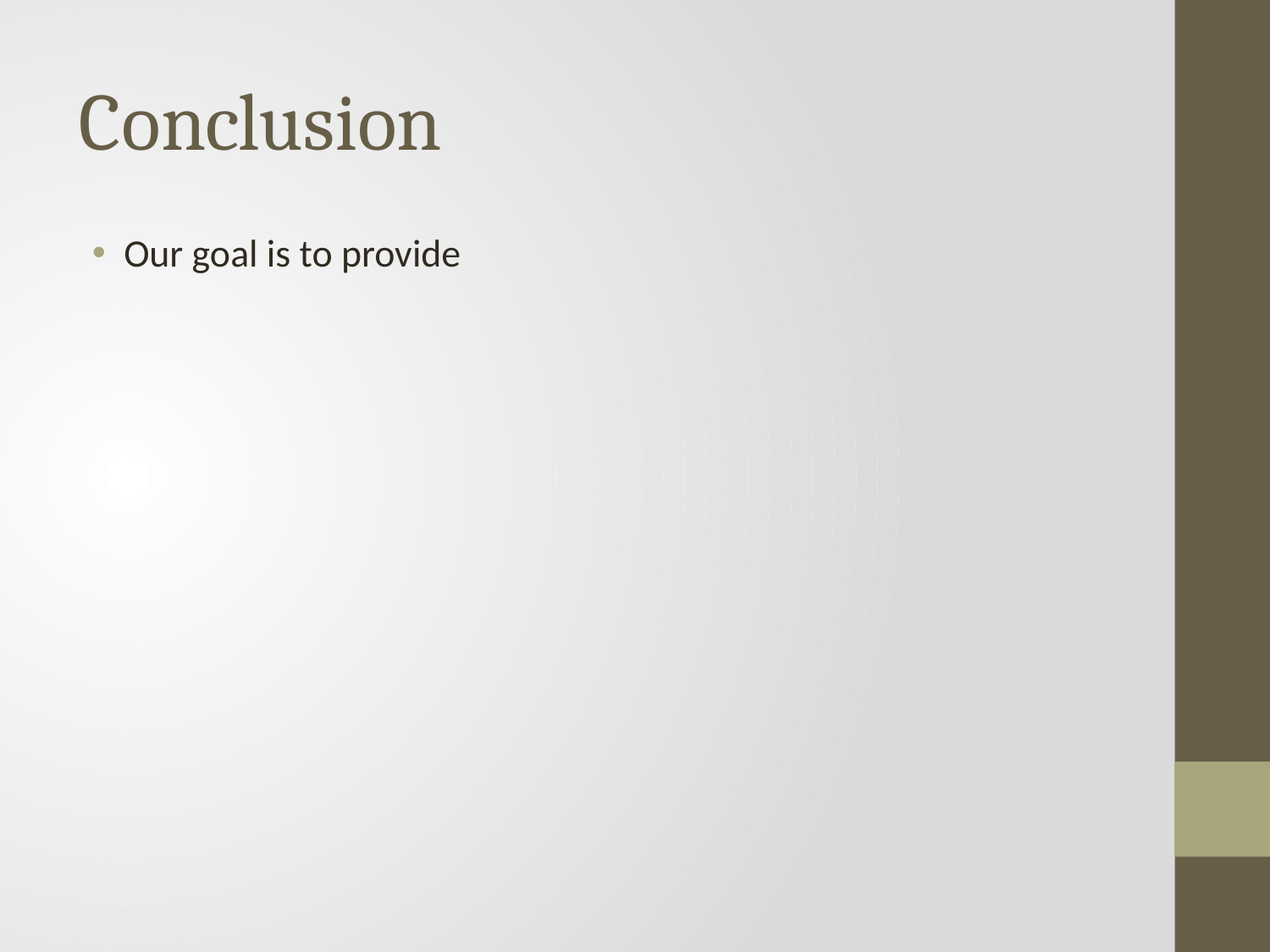

# Conclusion
Our goal is to provide